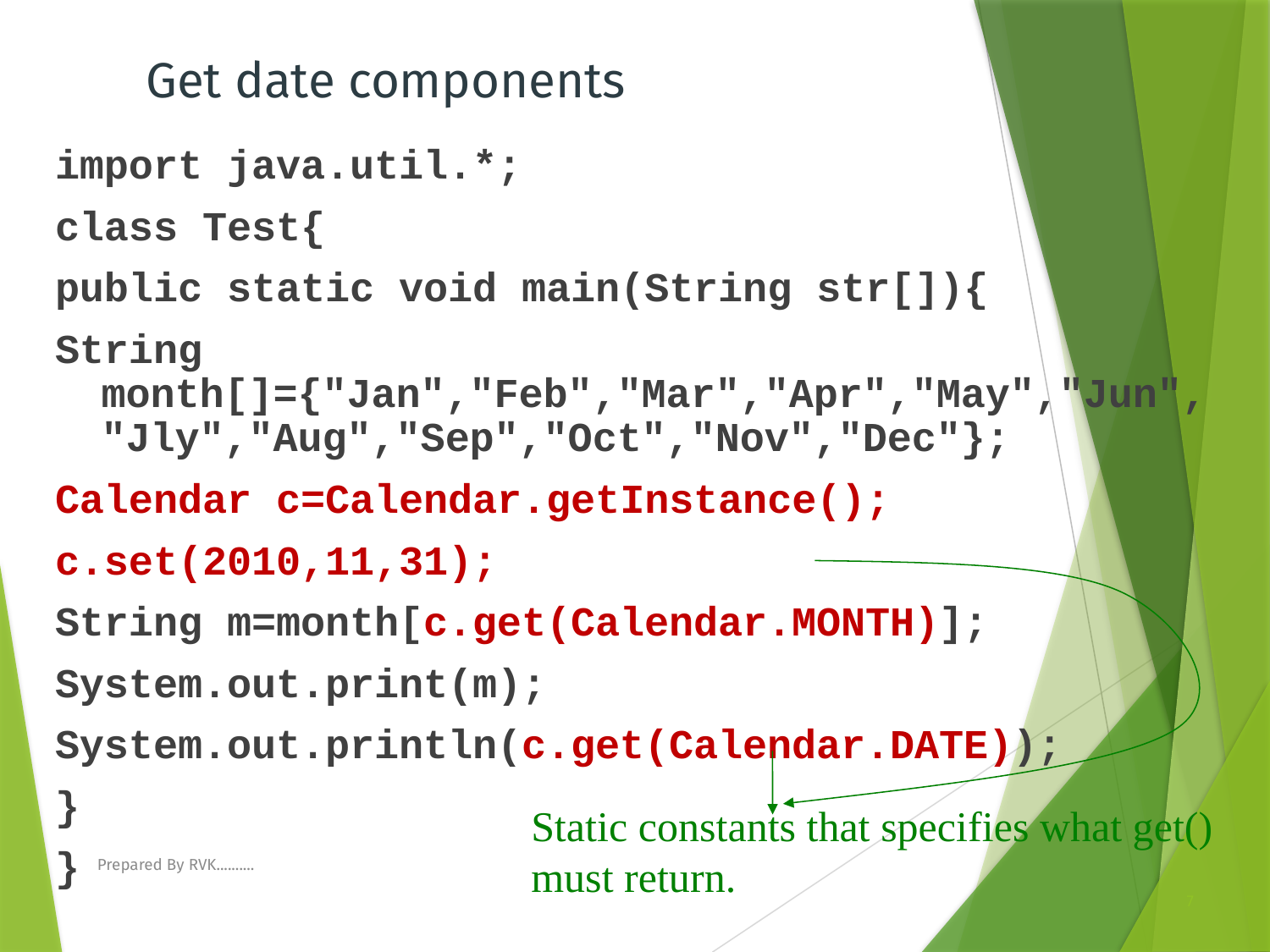

Get date components

import java.util.*;
class Test{
public static void main(String str[]){
String month[]={"Jan","Feb","Mar","Apr","May","Jun","Jly","Aug","Sep","Oct","Nov","Dec"};
Calendar c=Calendar.getInstance();
c.set(2010,11,31);
String m=month[c.get(Calendar.MONTH)];
System.out.print(m);
System.out.println(c.get(Calendar.DATE));
}
}

Static constants that specifies what get() must return.
Prepared By RVK..........
7